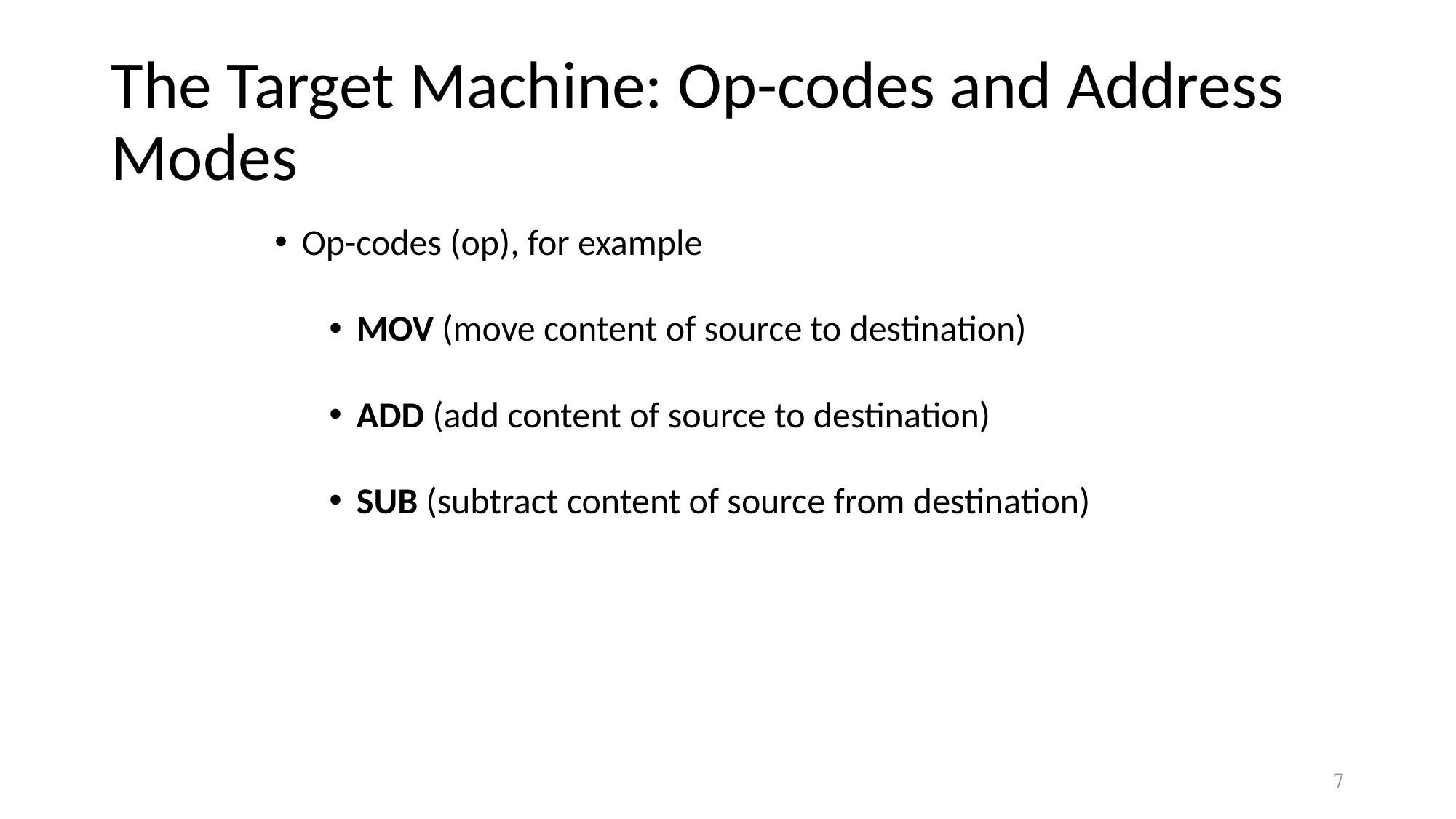

# The Target Machine: Op-codes and Address Modes
Op-codes (op), for example
MOV (move content of source to destination)
ADD (add content of source to destination)
SUB (subtract content of source from destination)

7